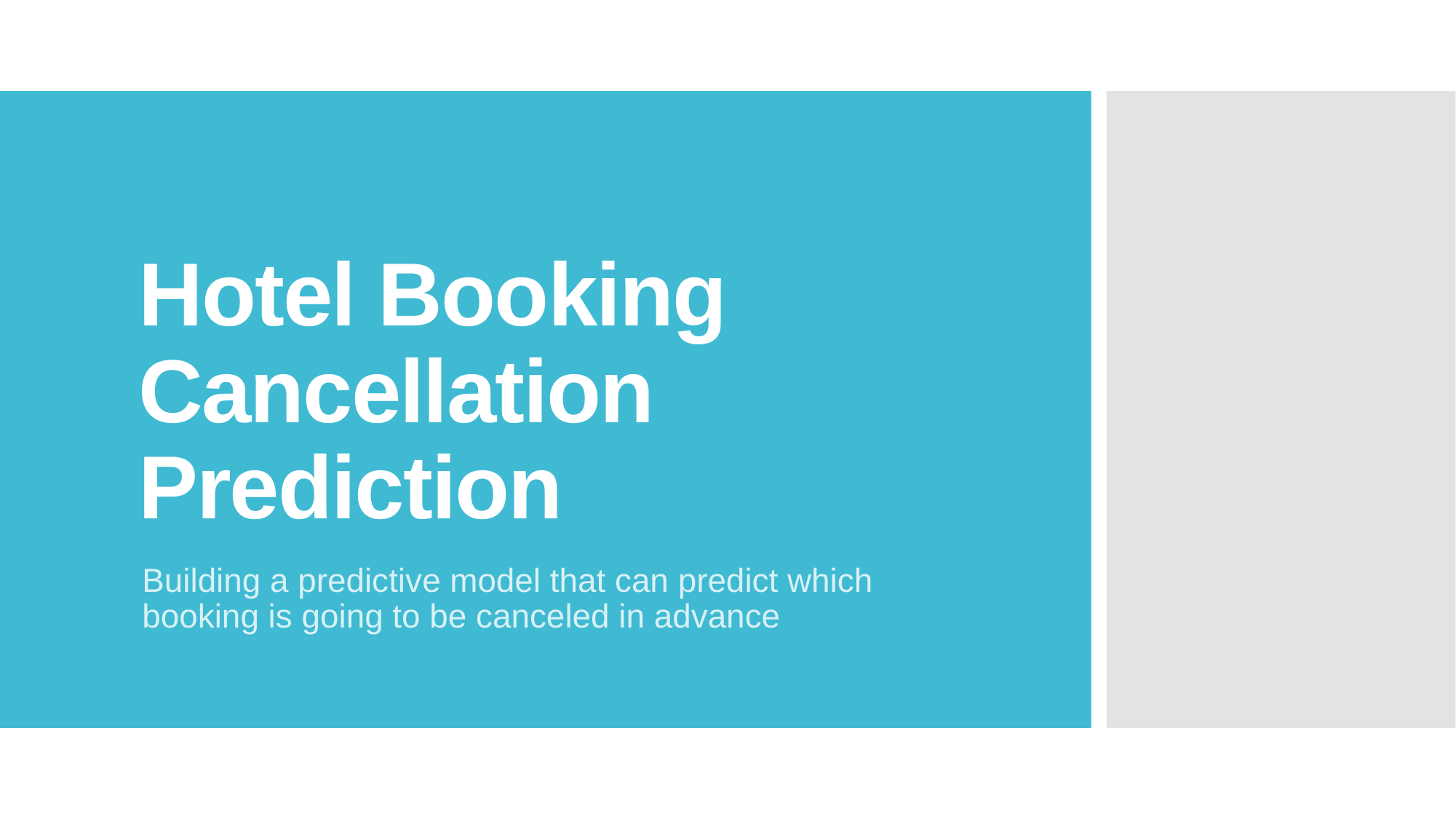

# Hotel Booking Cancellation Prediction
Building a predictive model that can predict which booking is going to be canceled in advance